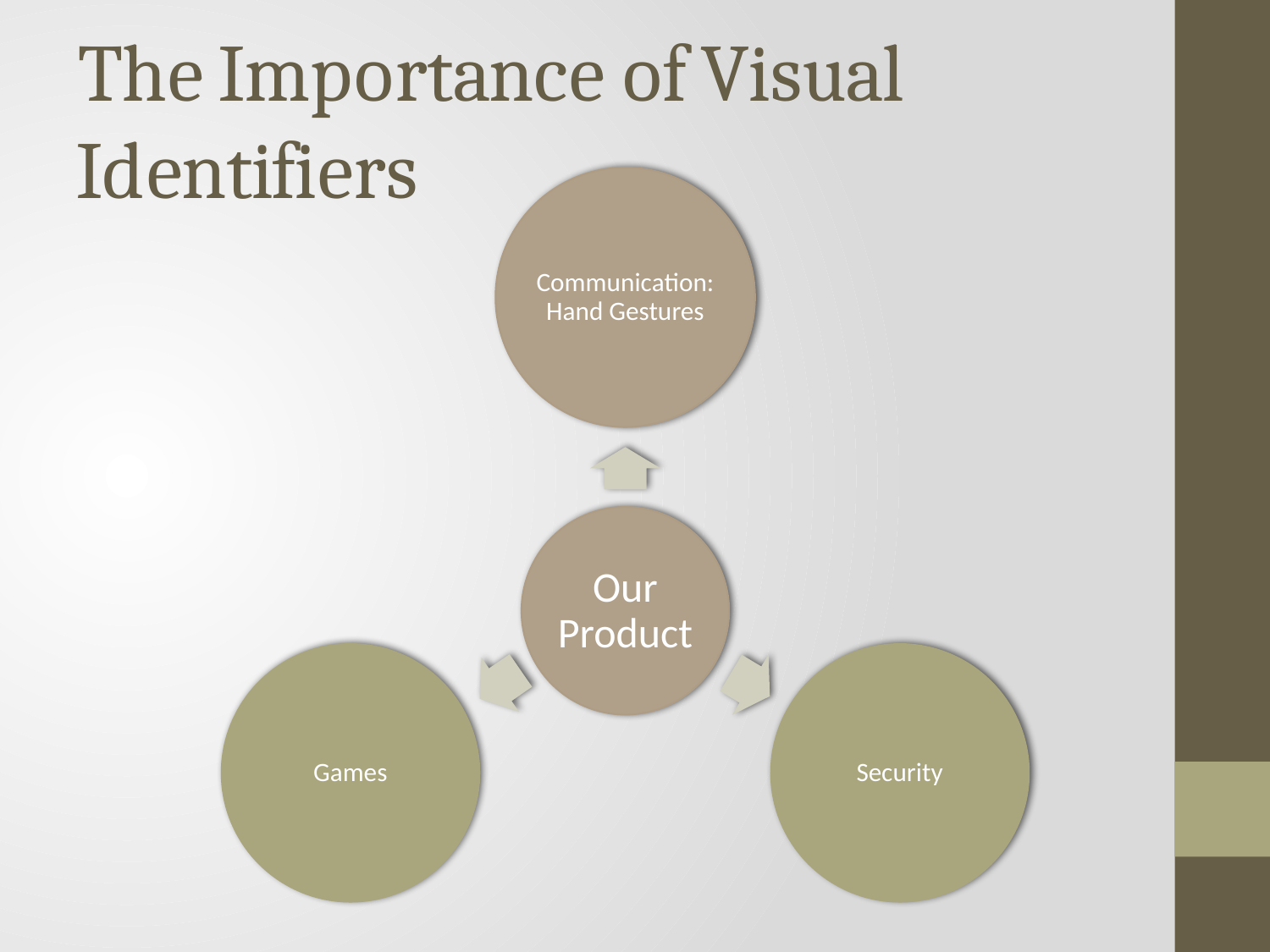

# The Importance of Visual Identifiers
Our Product

Communication: Hand Gestures

Security

Games